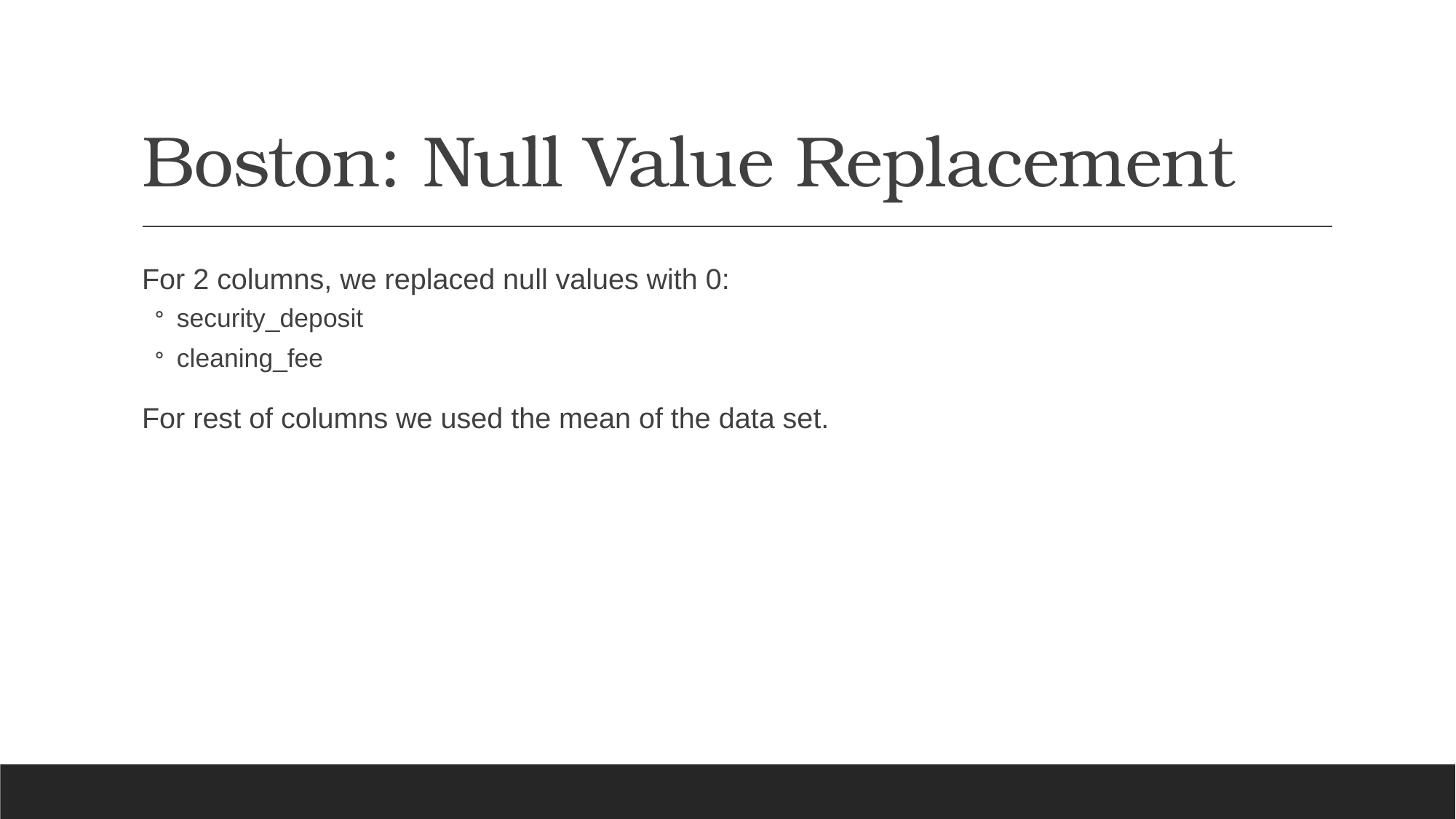

# Boston: Null Value Replacement
For 2 columns, we replaced null values with 0:
security_deposit
cleaning_fee
For rest of columns we used the mean of the data set.